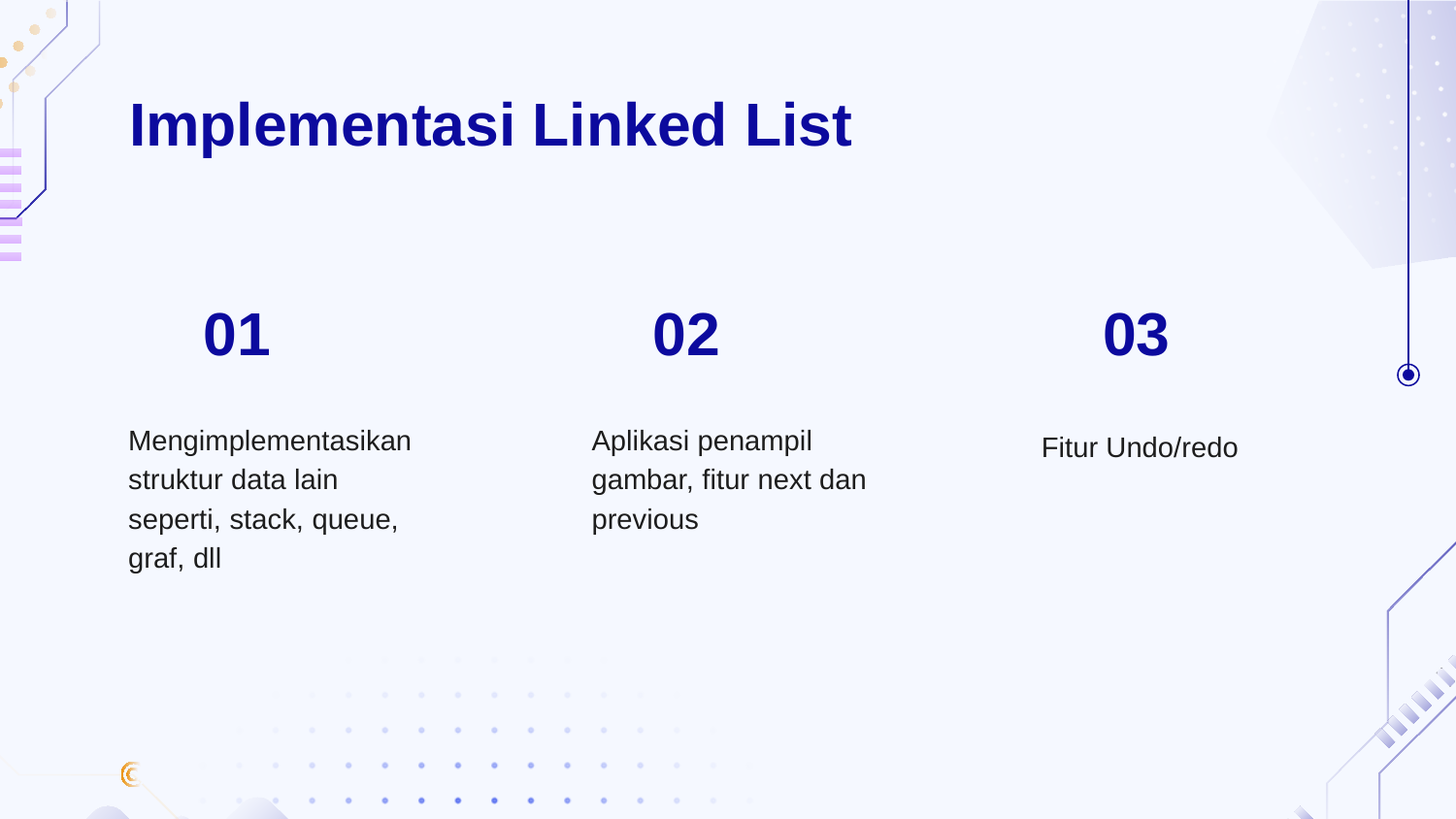

# Implementasi Linked List
01
02
03
Mengimplementasikan struktur data lain seperti, stack, queue, graf, dll
Aplikasi penampil gambar, fitur next dan previous
Fitur Undo/redo